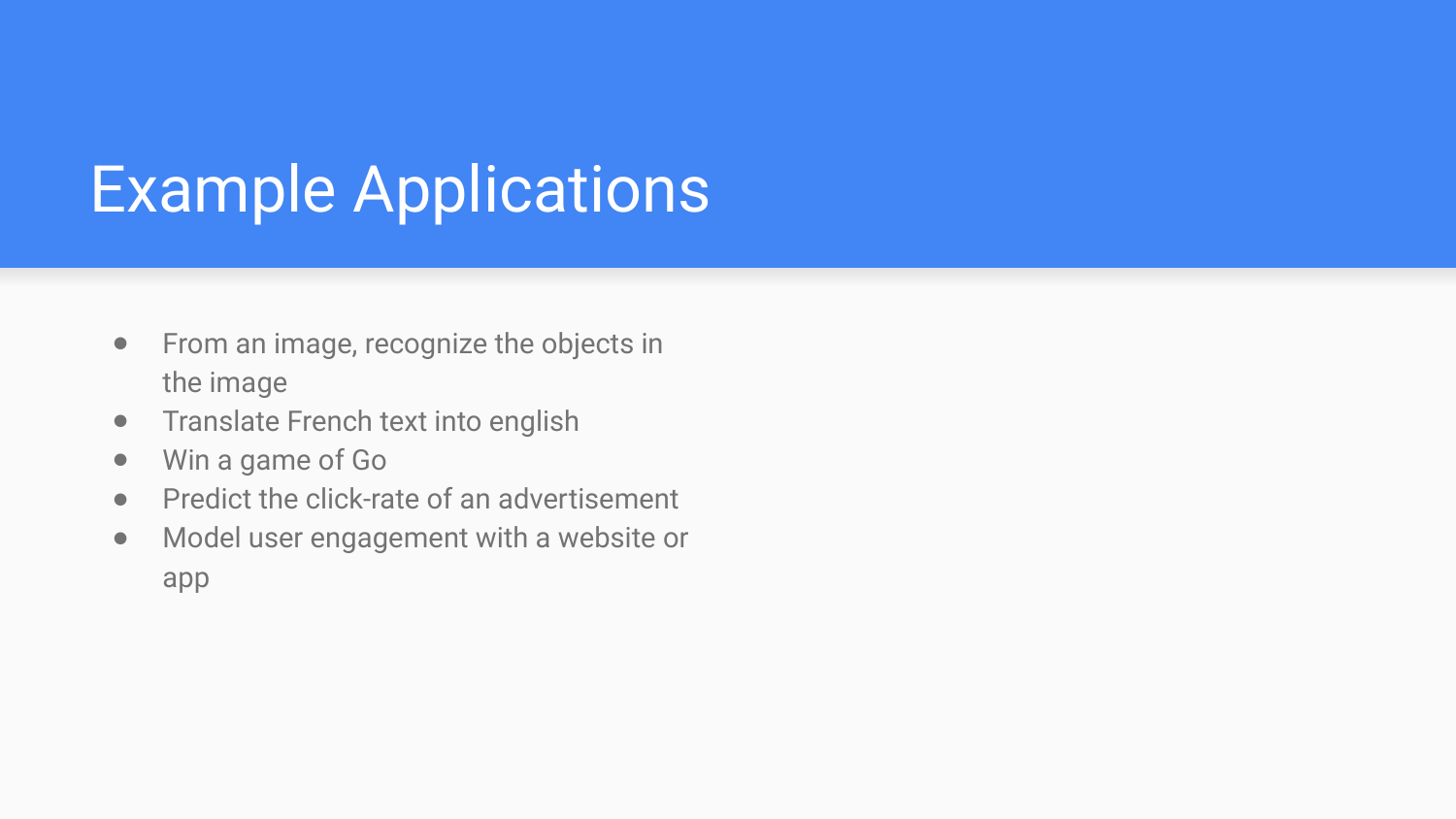

# Example Applications
From an image, recognize the objects in the image
Translate French text into english
Win a game of Go
Predict the click-rate of an advertisement
Model user engagement with a website or app